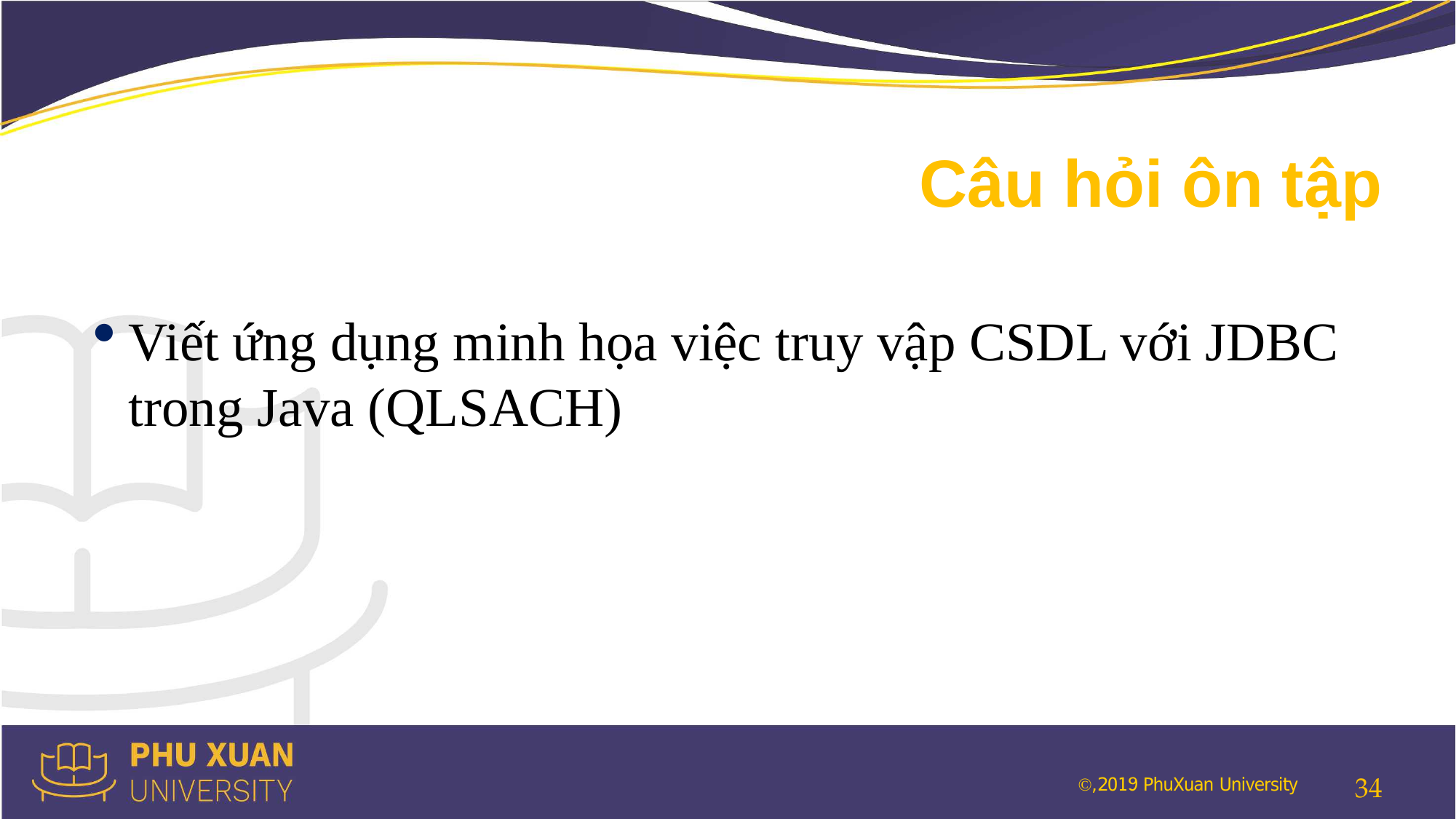

# Câu hỏi ôn tập

Viết ứng dụng minh họa việc truy vập CSDL với JDBC trong Java (QLSACH)
34